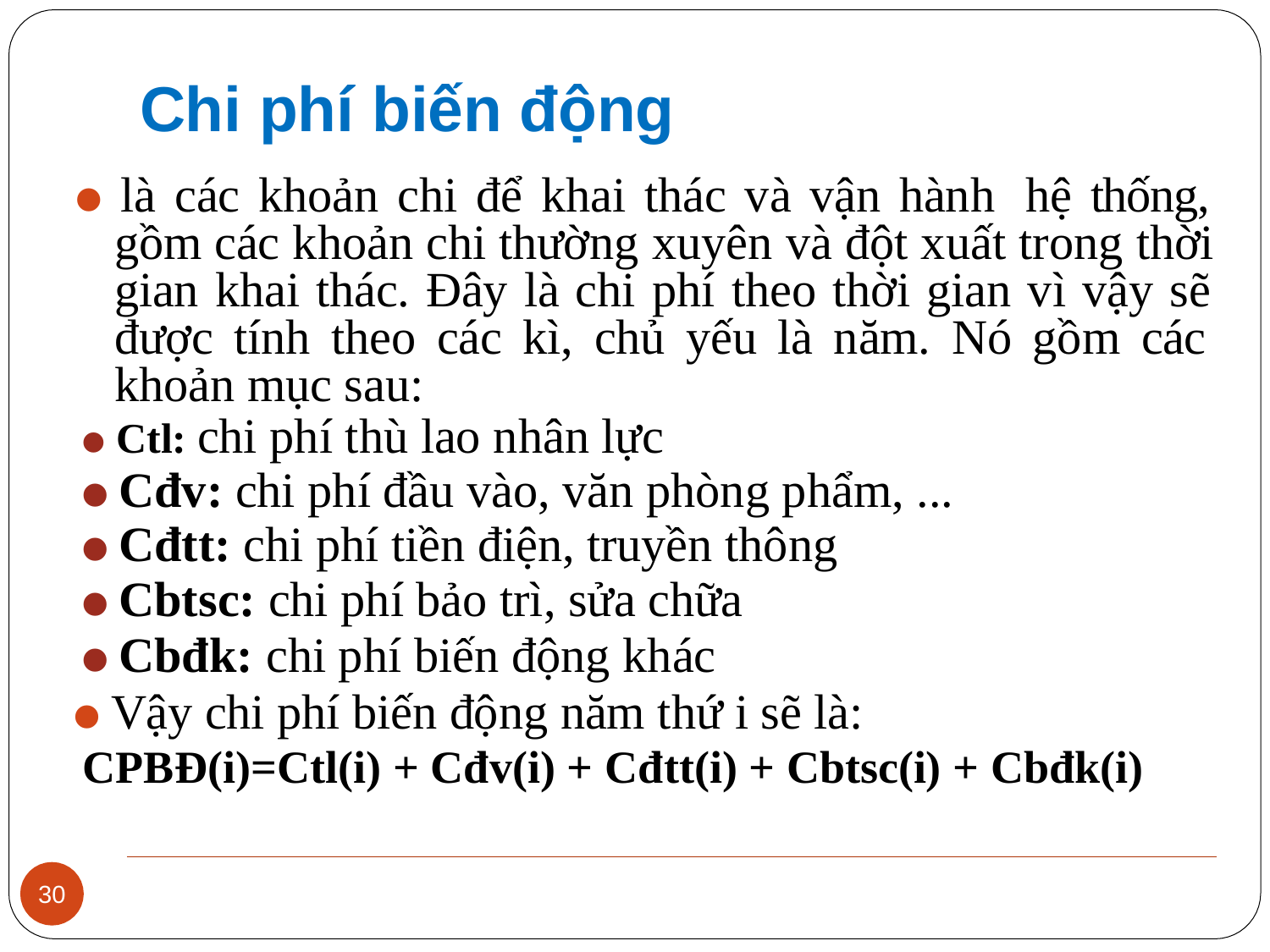

# Chi phí biến động
⚫ là các khoản chi để khai thác và vận hành hệ thống,  gồm các khoản chi thường xuyên và đột xuất trong thời  gian khai thác. Đây là chi phí theo thời gian vì vậy sẽ  được tính theo các kì, chủ yếu là năm. Nó gồm các  khoản mục sau:
⚫ Ctl: chi phí thù lao nhân lực
⚫ Cđv: chi phí đầu vào, văn phòng phẩm, ...
⚫ Cđtt: chi phí tiền điện, truyền thông
⚫ Cbtsc: chi phí bảo trì, sửa chữa
⚫ Cbđk: chi phí biến động khác
⚫ Vậy chi phí biến động năm thứ i sẽ là:
CPBĐ(i)=Ctl(i) + Cđv(i) + Cđtt(i) + Cbtsc(i) + Cbđk(i)

30